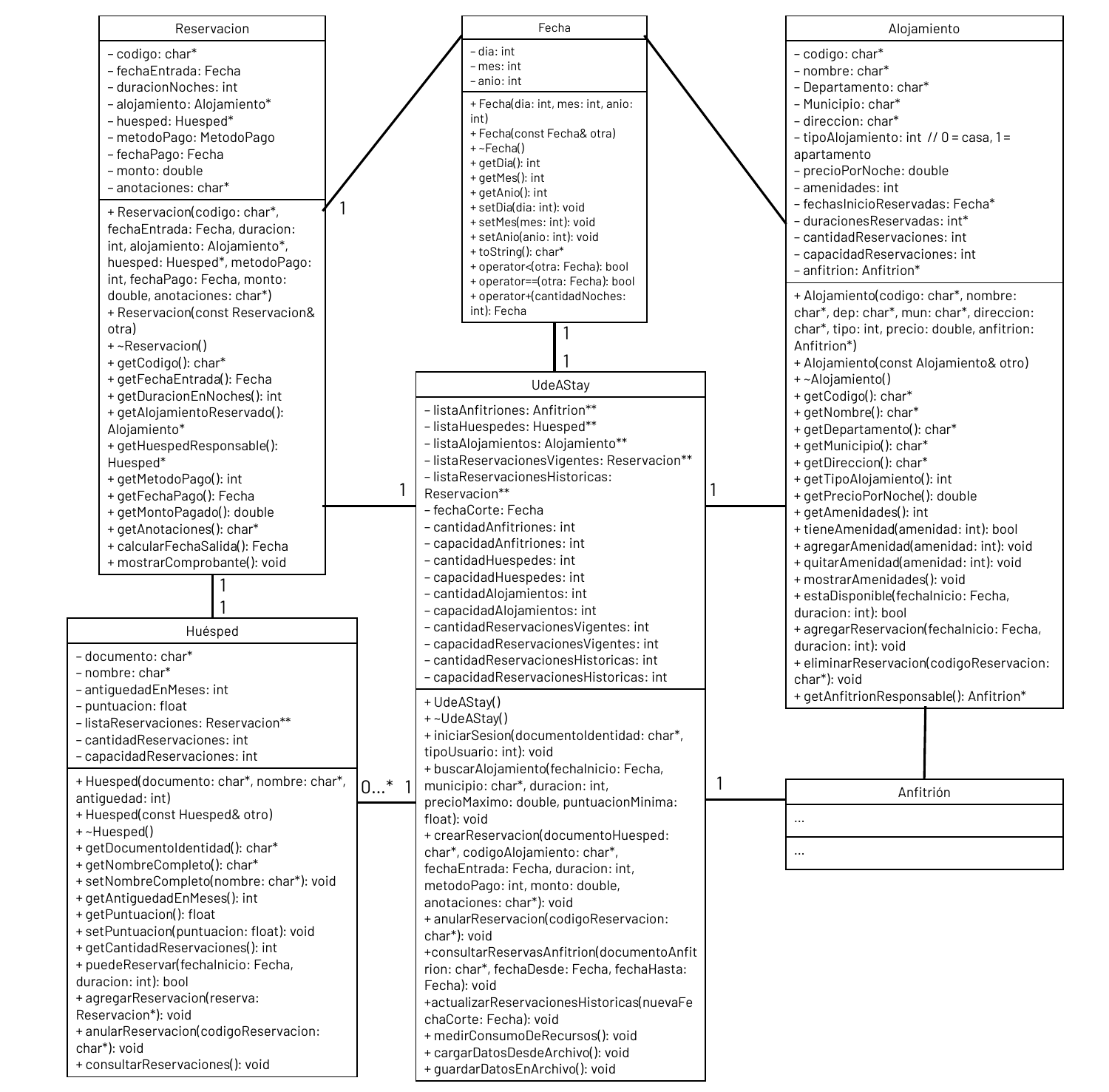

| Reservacion |
| --- |
| – codigo: char\* – fechaEntrada: Fecha – duracionNoches: int – alojamiento: Alojamiento\* – huesped: Huesped\* – metodoPago: MetodoPago – fechaPago: Fecha – monto: double – anotaciones: char\* |
| + Reservacion(codigo: char\*, fechaEntrada: Fecha, duracion: int, alojamiento: Alojamiento\*, huesped: Huesped\*, metodoPago: int, fechaPago: Fecha, monto: double, anotaciones: char\*) + Reservacion(const Reservacion& otra) + ~Reservacion() + getCodigo(): char\* + getFechaEntrada(): Fecha + getDuracionEnNoches(): int + getAlojamientoReservado(): Alojamiento\* + getHuespedResponsable(): Huesped\* + getMetodoPago(): int + getFechaPago(): Fecha + getMontoPagado(): double + getAnotaciones(): char\* + calcularFechaSalida(): Fecha + mostrarComprobante(): void |
| Fecha |
| --- |
| – dia: int – mes: int – anio: int |
| + Fecha(dia: int, mes: int, anio: int) + Fecha(const Fecha& otra) + ~Fecha() + getDia(): int + getMes(): int + getAnio(): int + setDia(dia: int): void + setMes(mes: int): void + setAnio(anio: int): void + toString(): char\* + operator<(otra: Fecha): bool + operator==(otra: Fecha): bool + operator+(cantidadNoches: int): Fecha |
| Alojamiento |
| --- |
| – codigo: char\* – nombre: char\* – Departamento: char\* – Municipio: char\* – direccion: char\* – tipoAlojamiento: int // 0 = casa, 1 = apartamento – precioPorNoche: double – amenidades: int – fechasInicioReservadas: Fecha\* – duracionesReservadas: int\* – cantidadReservaciones: int – capacidadReservaciones: int – anfitrion: Anfitrion\* |
| + Alojamiento(codigo: char\*, nombre: char\*, dep: char\*, mun: char\*, direccion: char\*, tipo: int, precio: double, anfitrion: Anfitrion\*) + Alojamiento(const Alojamiento& otro) + ~Alojamiento() + getCodigo(): char\* + getNombre(): char\* + getDepartamento(): char\* + getMunicipio(): char\* + getDireccion(): char\* + getTipoAlojamiento(): int + getPrecioPorNoche(): double + getAmenidades(): int + tieneAmenidad(amenidad: int): bool + agregarAmenidad(amenidad: int): void + quitarAmenidad(amenidad: int): void + mostrarAmenidades(): void + estaDisponible(fechaInicio: Fecha, duracion: int): bool + agregarReservacion(fechaInicio: Fecha, duracion: int): void + eliminarReservacion(codigoReservacion: char\*): void + getAnfitrionResponsable(): Anfitrion\* |
1
1
1
| UdeAStay |
| --- |
| – listaAnfitriones: Anfitrion\*\* – listaHuespedes: Huesped\*\* – listaAlojamientos: Alojamiento\*\* – listaReservacionesVigentes: Reservacion\*\* – listaReservacionesHistoricas: Reservacion\*\* – fechaCorte: Fecha – cantidadAnfitriones: int – capacidadAnfitriones: int – cantidadHuespedes: int – capacidadHuespedes: int – cantidadAlojamientos: int – capacidadAlojamientos: int – cantidadReservacionesVigentes: int – capacidadReservacionesVigentes: int – cantidadReservacionesHistoricas: int – capacidadReservacionesHistoricas: int |
| + UdeAStay() + ~UdeAStay() + iniciarSesion(documentoIdentidad: char\*, tipoUsuario: int): void + buscarAlojamiento(fechaInicio: Fecha, municipio: char\*, duracion: int, precioMaximo: double, puntuacionMinima: float): void + crearReservacion(documentoHuesped: char\*, codigoAlojamiento: char\*, fechaEntrada: Fecha, duracion: int, metodoPago: int, monto: double, anotaciones: char\*): void + anularReservacion(codigoReservacion: char\*): void +consultarReservasAnfitrion(documentoAnfitrion: char\*, fechaDesde: Fecha, fechaHasta: Fecha): void +actualizarReservacionesHistoricas(nuevaFechaCorte: Fecha): void + medirConsumoDeRecursos(): void + cargarDatosDesdeArchivo(): void + guardarDatosEnArchivo(): void |
1
1
1
1
| Huésped |
| --- |
| – documento: char\* – nombre: char\* – antiguedadEnMeses: int – puntuacion: float – listaReservaciones: Reservacion\*\* – cantidadReservaciones: int – capacidadReservaciones: int |
| + Huesped(documento: char\*, nombre: char\*, antiguedad: int) + Huesped(const Huesped& otro) + ~Huesped() + getDocumentoIdentidad(): char\* + getNombreCompleto(): char\* + setNombreCompleto(nombre: char\*): void + getAntiguedadEnMeses(): int + getPuntuacion(): float + setPuntuacion(puntuacion: float): void + getCantidadReservaciones(): int + puedeReservar(fechaInicio: Fecha, duracion: int): bool + agregarReservacion(reserva: Reservacion\*): void + anularReservacion(codigoReservacion: char\*): void + consultarReservaciones(): void |
1
0…*
1
| Anfitrión |
| --- |
| … |
| … |